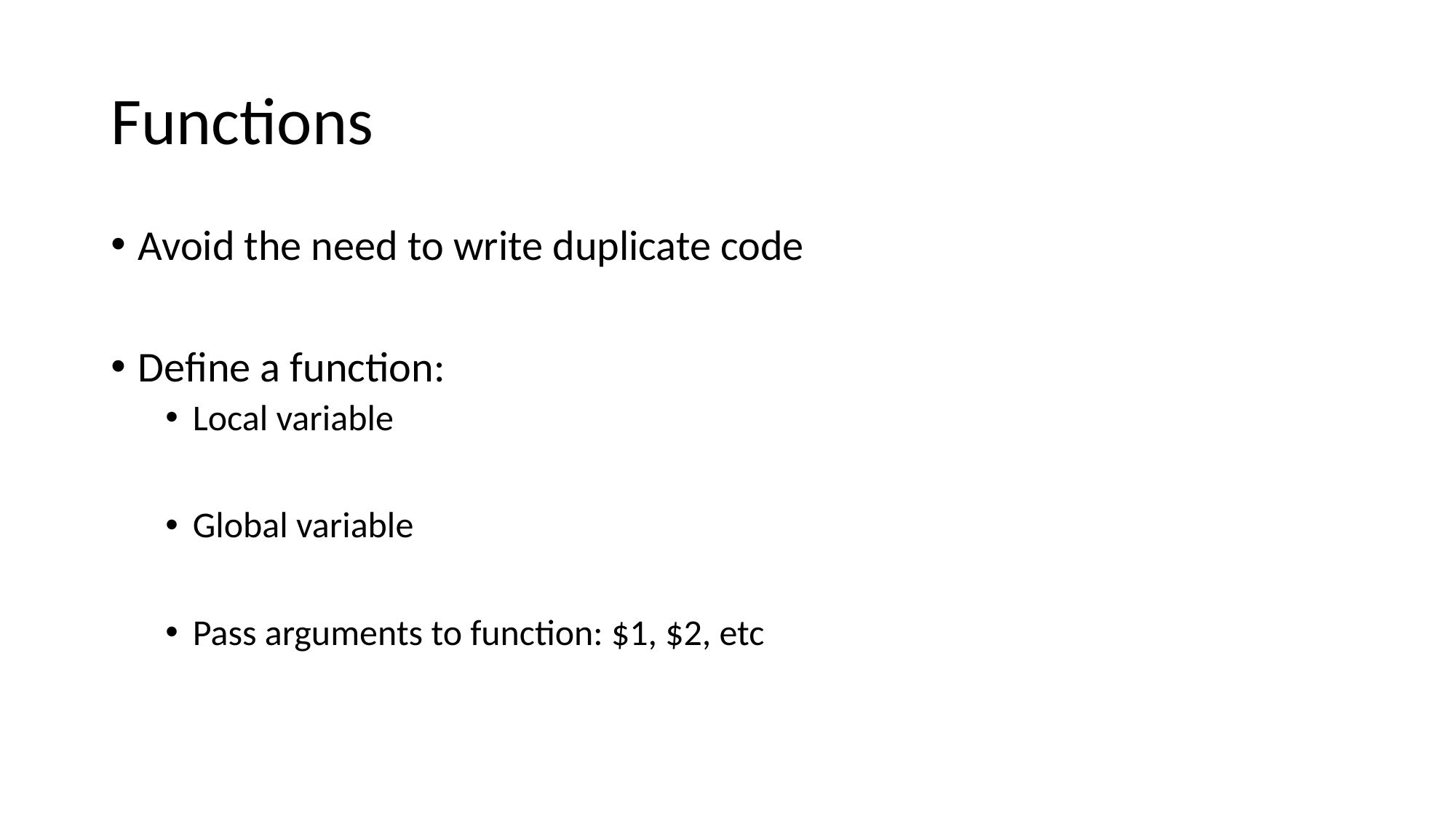

# Functions
Avoid the need to write duplicate code

Define a function:
Local variable

Global variable

Pass arguments to function: $1, $2, etc